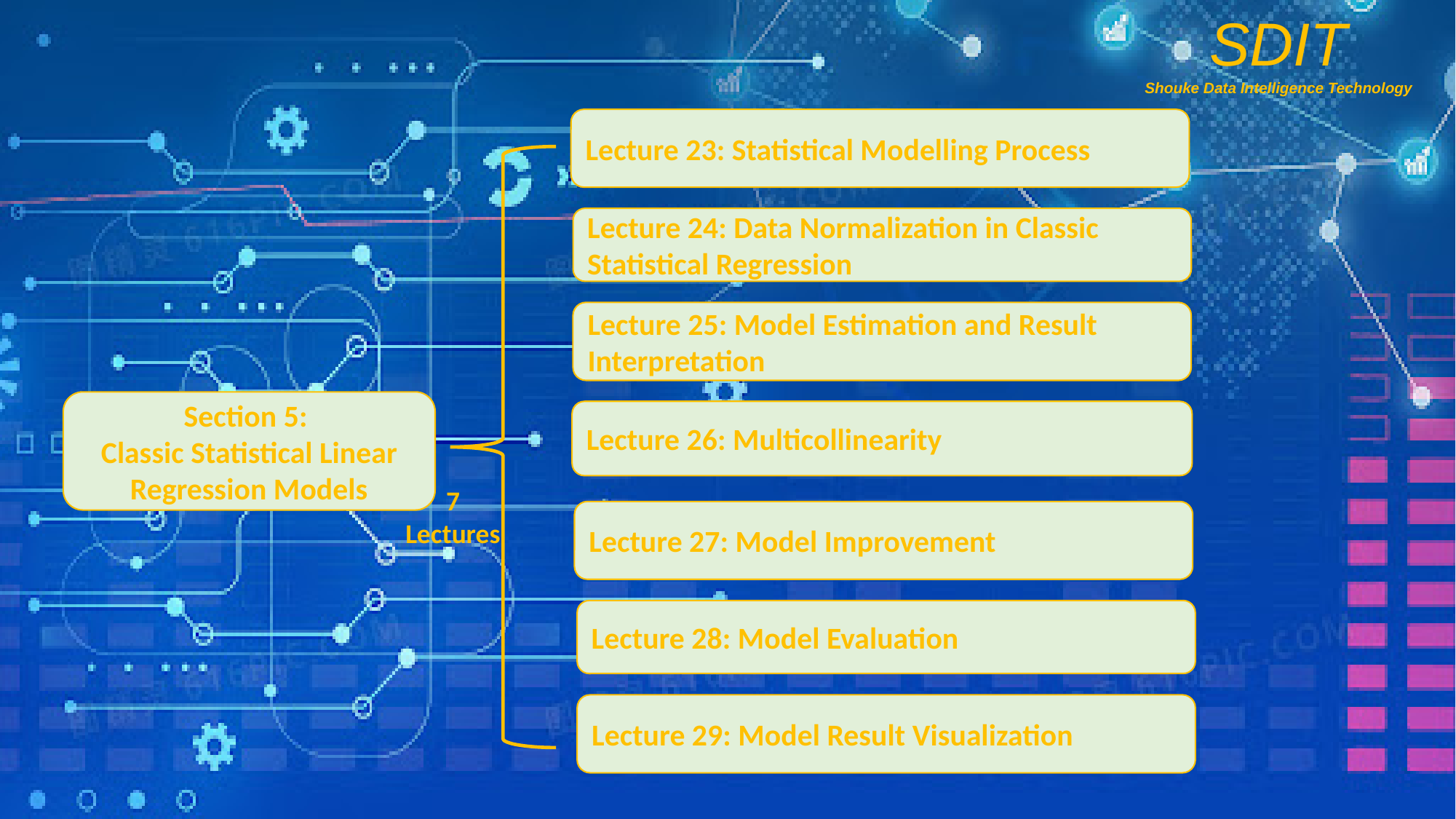

Lecture 23: Statistical Modelling Process

Lecture 24: Data Normalization in Classic Statistical Regression
Lecture 25: Model Estimation and Result Interpretation
Section 5:
Classic Statistical Linear Regression Models
Lecture 26: Multicollinearity
7
Lectures
Lecture 27: Model Improvement
Lecture 28: Model Evaluation
Lecture 29: Model Result Visualization